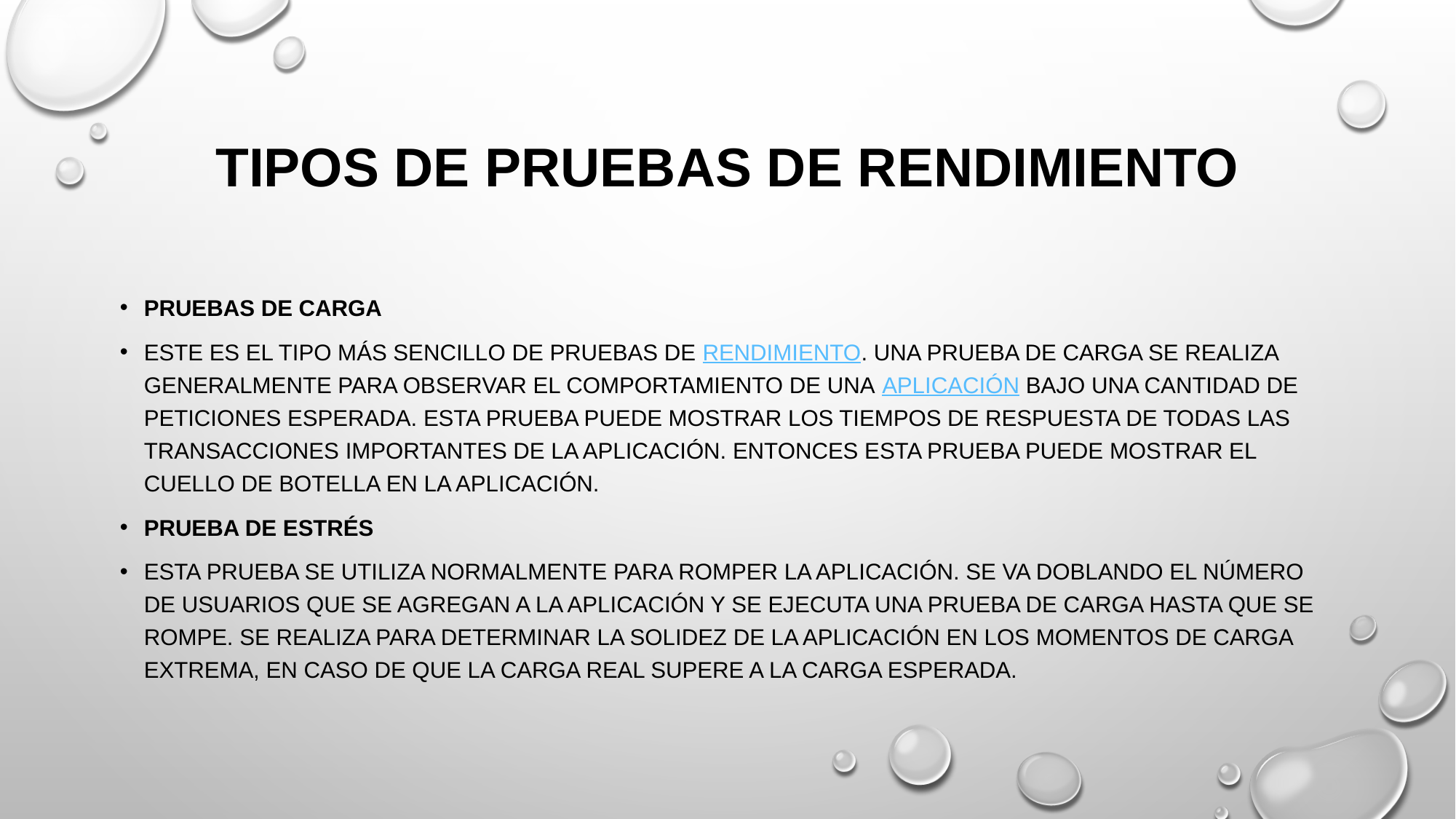

# TIPOS DE PRUEBAS DE RENDIMIENTO
Pruebas de carga
Este es el tipo más sencillo de pruebas de rendimiento. Una prueba de carga se realiza generalmente para observar el comportamiento de una aplicación bajo una cantidad de peticiones esperada. Esta prueba puede mostrar los tiempos de respuesta de todas las transacciones importantes de la aplicación. entonces esta prueba puede mostrar el cuello de botella en la aplicación.
Prueba de estrés
Esta prueba se utiliza normalmente para romper la aplicación. Se va doblando el número de usuarios que se agregan a la aplicación y se ejecuta una prueba de carga hasta que se rompe. se realiza para determinar la solidez de la aplicación en los momentos de carga extrema, en caso de que la carga real supere a la carga esperada.